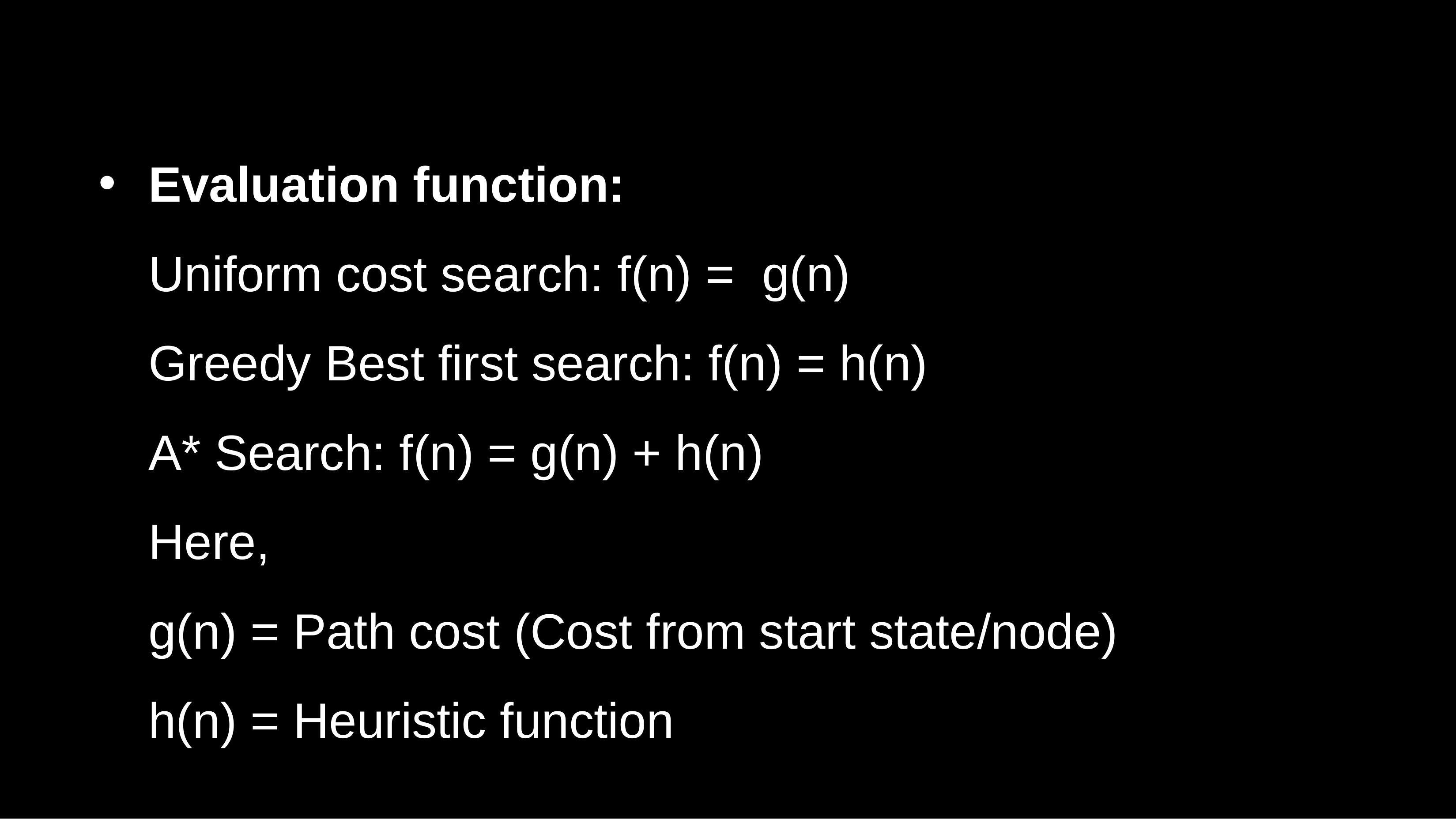

# Evaluation function: Uniform cost search: f(n) =  g(n) Greedy Best first search: f(n) = h(n) A* Search: f(n) = g(n) + h(n) Here, g(n) = Path cost (Cost from start state/node) h(n) = Heuristic function